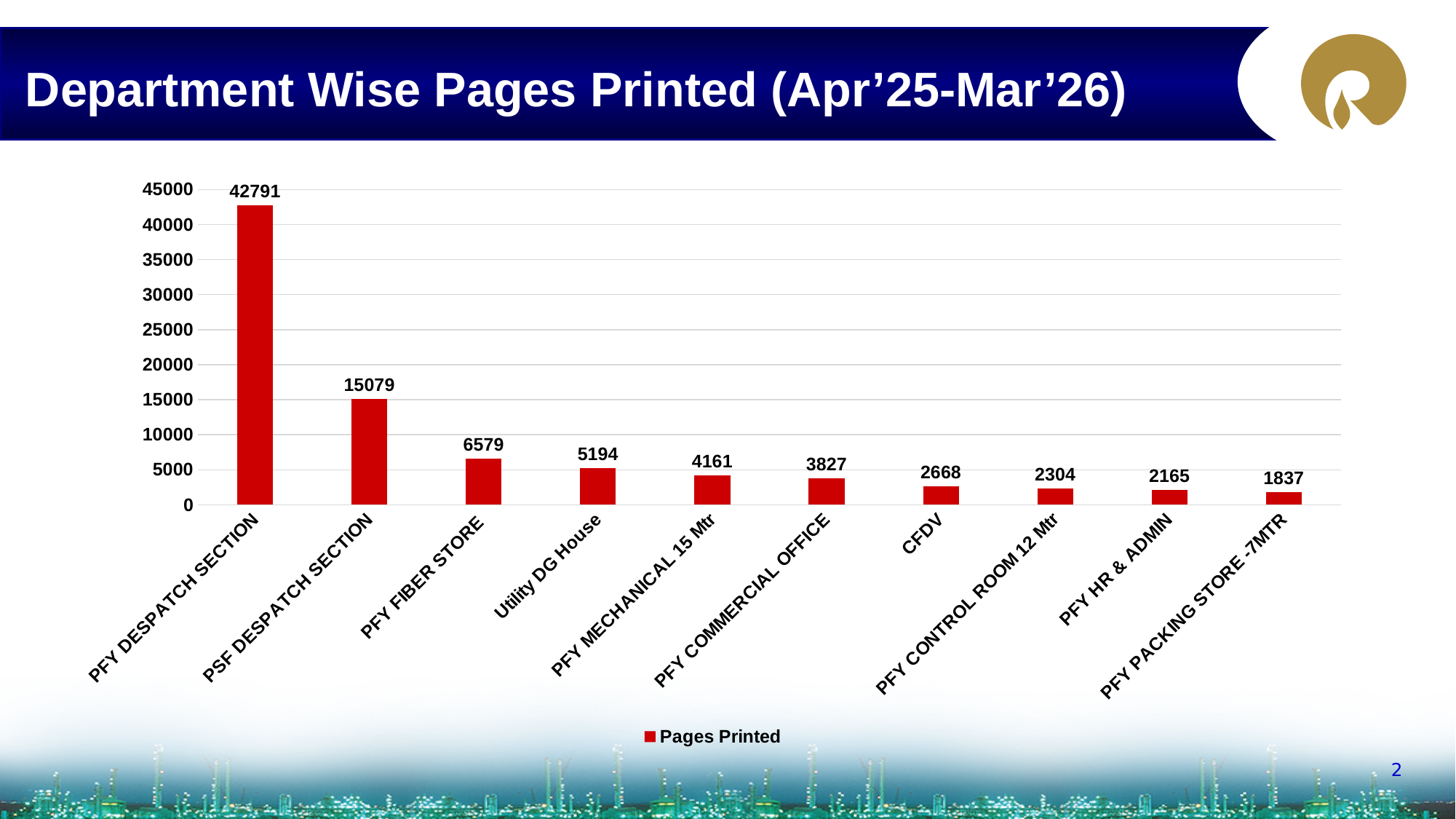

Department Wise Pages Printed (Apr’25-Mar’26)

### Chart

| Category | Pages Printed |
|---|---|
| PFY DESPATCH SECTION | 42791.0 |
| PSF DESPATCH SECTION | 15079.0 |
| PFY FIBER STORE  | 6579.0 |
| Utility DG House | 5194.0 |
| PFY MECHANICAL 15 Mtr | 4161.0 |
| PFY COMMERCIAL OFFICE | 3827.0 |
| CFDV | 2668.0 |
| PFY CONTROL ROOM 12 Mtr | 2304.0 |
| PFY HR & ADMIN | 2165.0 |
| PFY PACKING STORE -7MTR | 1837.0 |